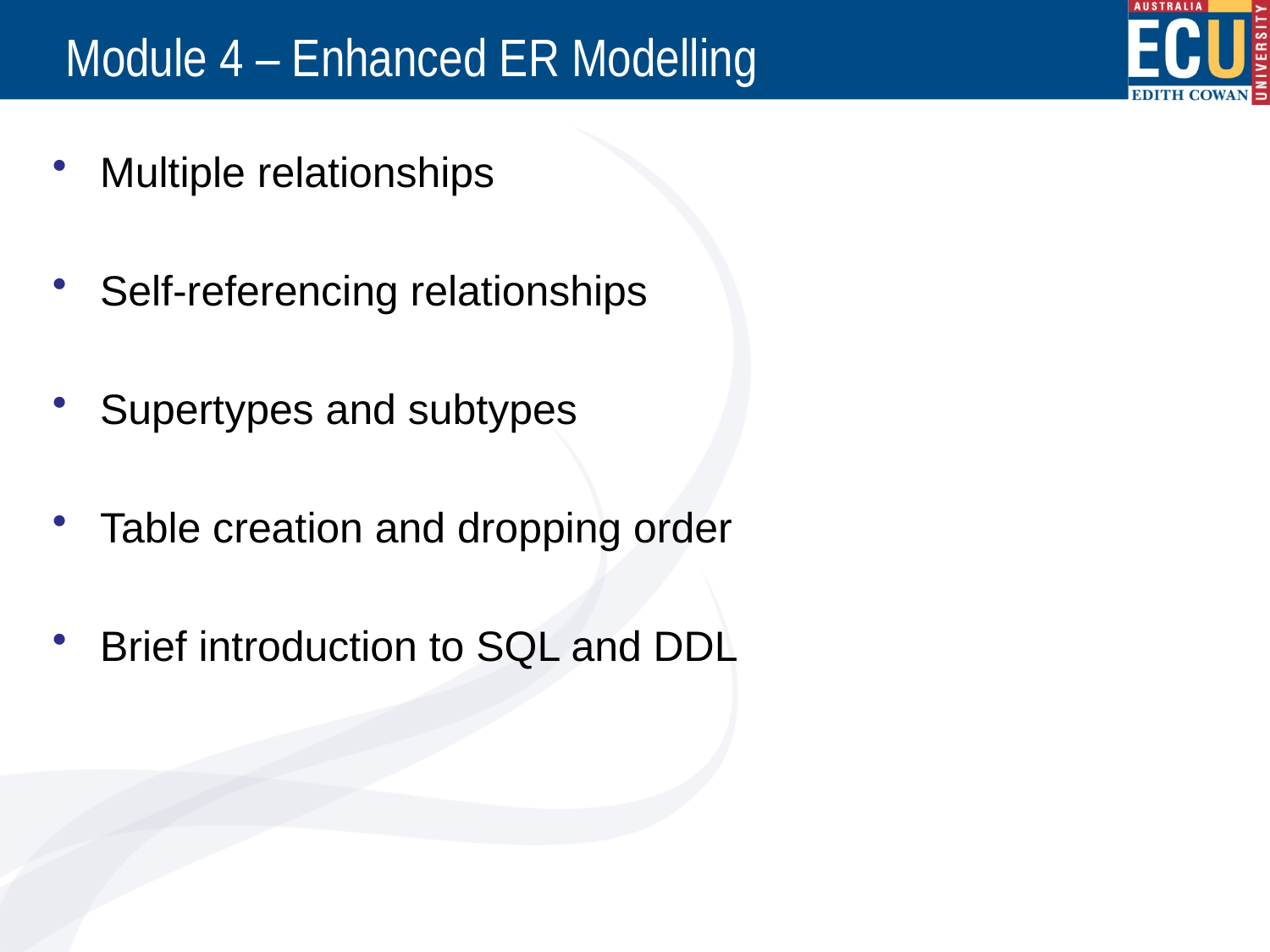

# Module 4 – Enhanced ER Modelling
Multiple relationships

Self-referencing relationships

Supertypes and subtypes

Table creation and dropping order

Brief introduction to SQL and DDL